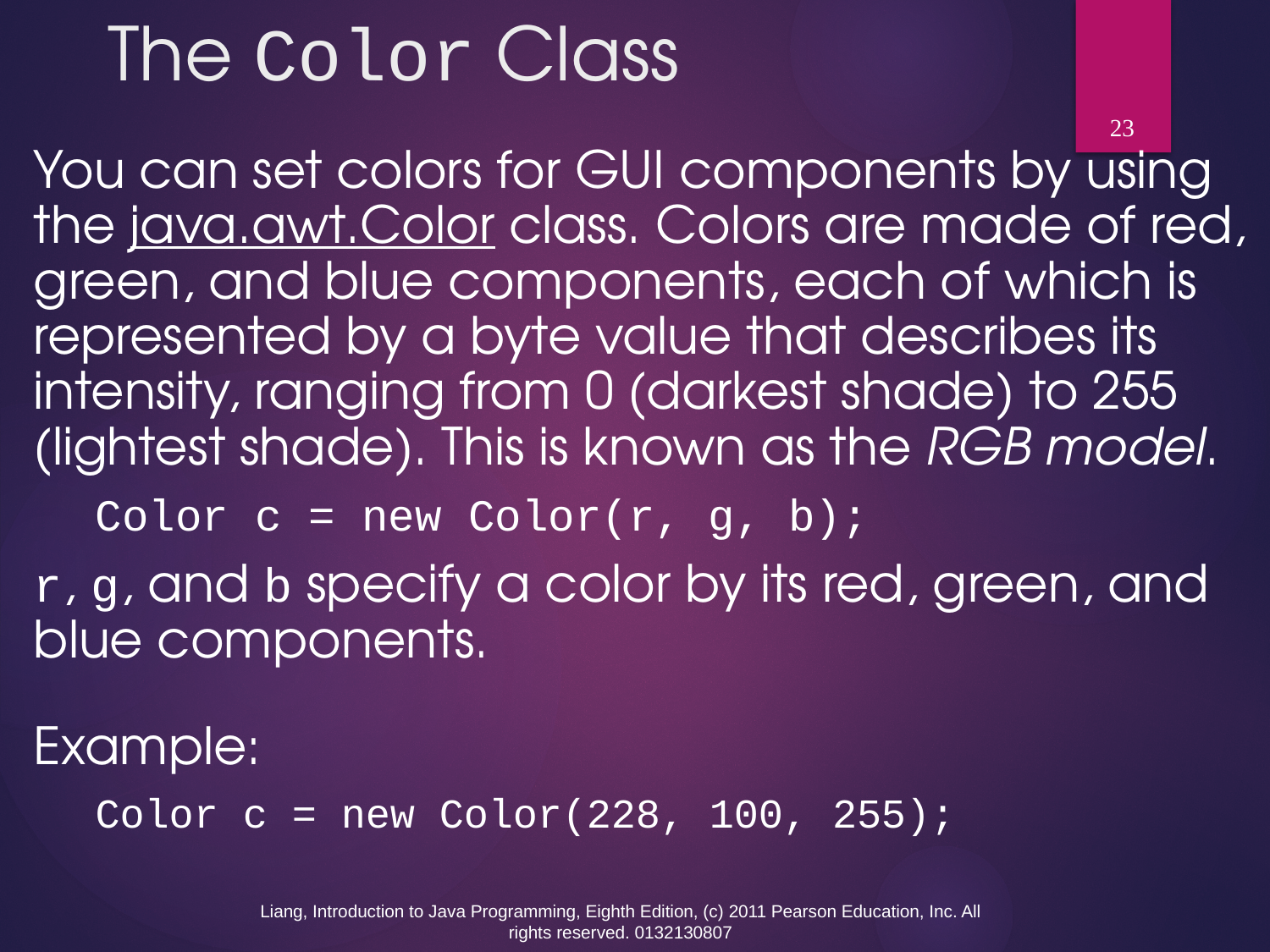

# The Color Class
23
You can set colors for GUI components by using the java.awt.Color class. Colors are made of red, green, and blue components, each of which is represented by a byte value that describes its intensity, ranging from 0 (darkest shade) to 255 (lightest shade). This is known as the RGB model.
Color c = new Color(r, g, b);
r, g, and b specify a color by its red, green, and blue components.
Example:
Color c = new Color(228, 100, 255);